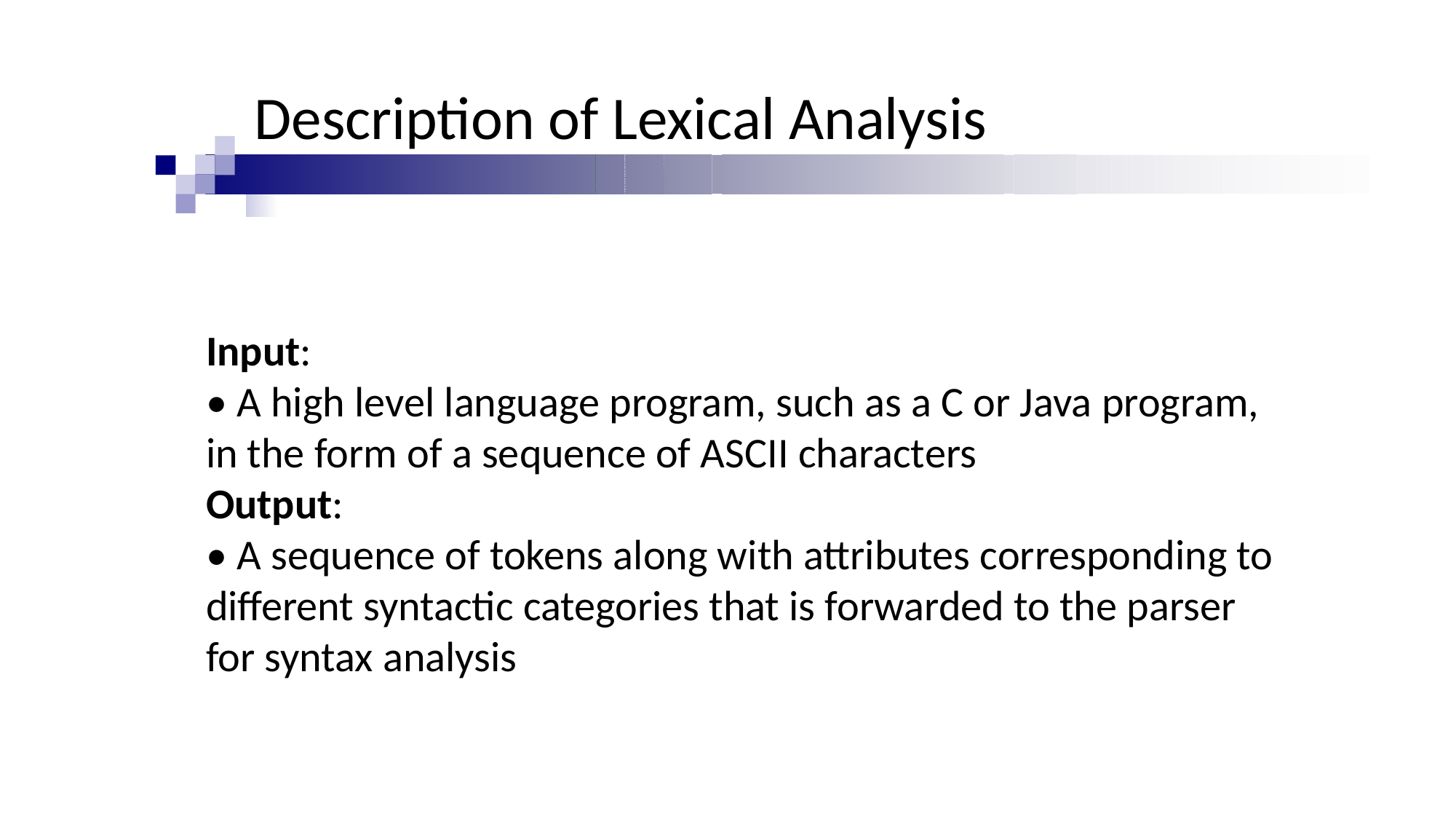

# Description of Lexical Analysis

Input:
• A high level language program, such as a C or Java program, in the form of a sequence of ASCII characters
Output:
• A sequence of tokens along with attributes corresponding to different syntactic categories that is forwarded to the parser for syntax analysis